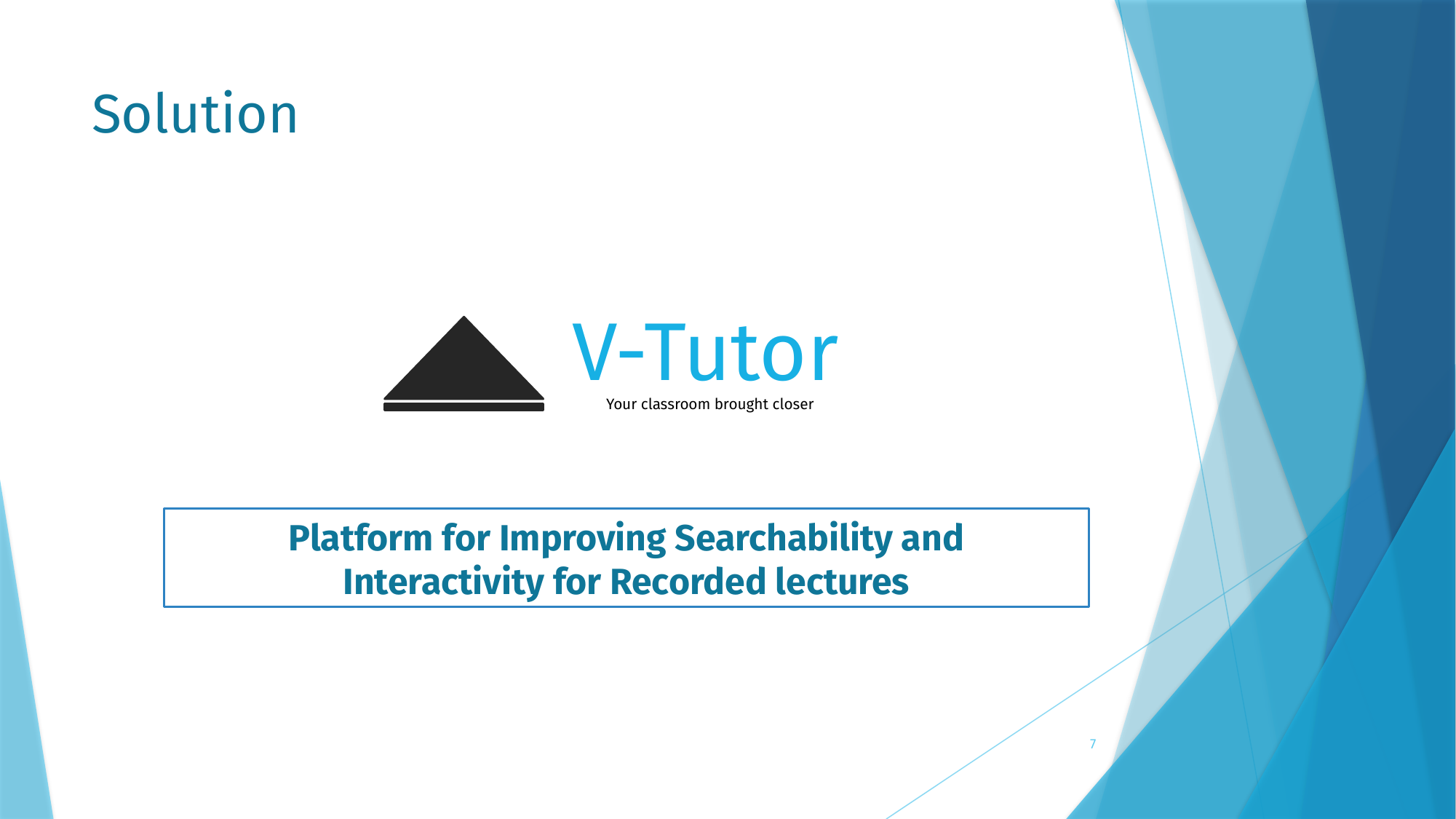

# Solution
V-Tutor

Your classroom brought closer

Platform for Improving Searchability and Interactivity for Recorded lectures
7